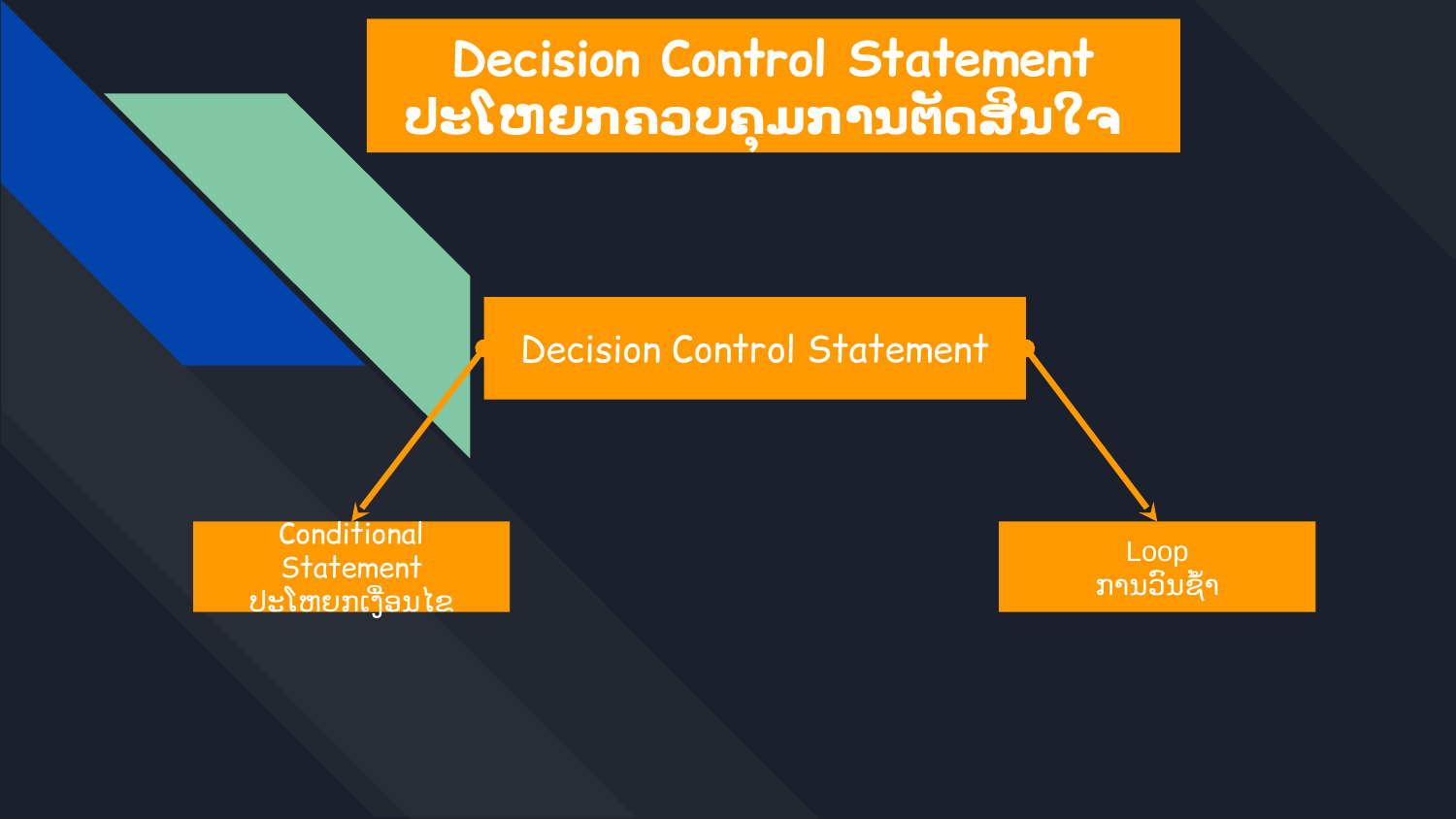

Decision Control Statement
ປະໂຫຍກຄວບຄຸມການຕັດສິນໃຈ
Decision Control Statement
Conditional Statement
ປະໂຫຍກເງື່ອນໄຂ
Loop
ການວົນຊ້ຳ